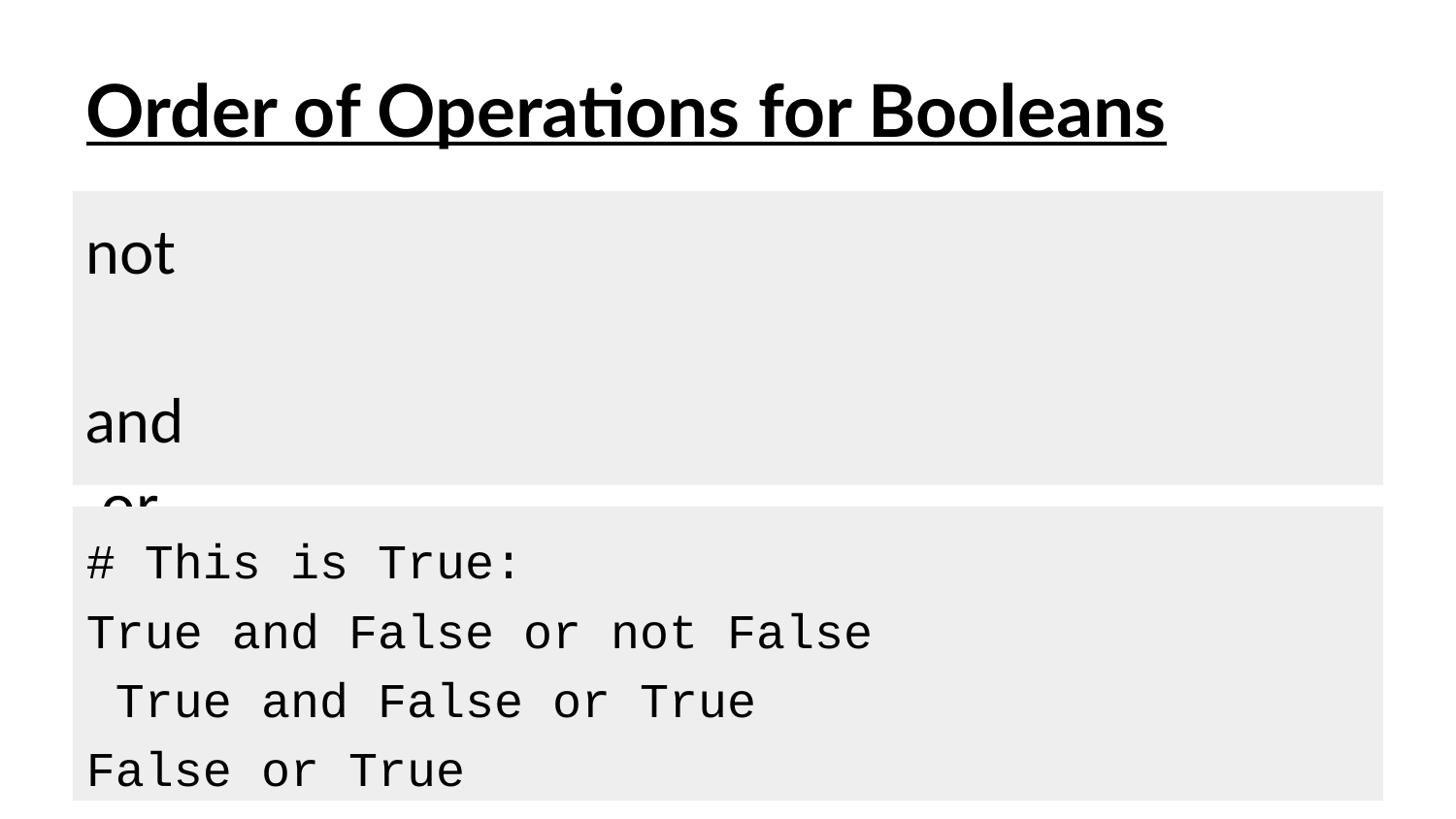

# Order of Operations for Booleans
not  and  or
# This is True:
True and False or not False  True and False or True  False or True